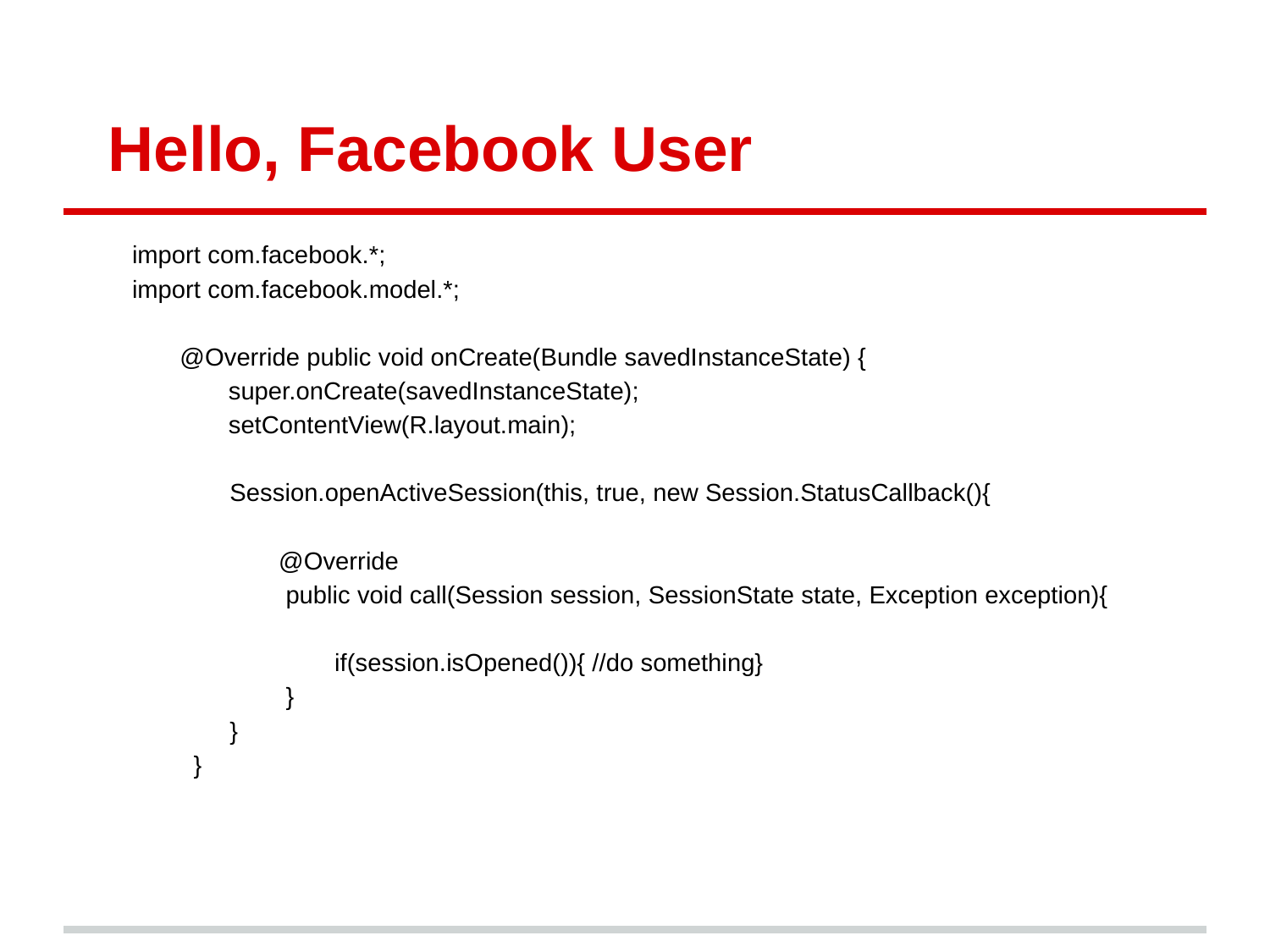

# Hello, Facebook User
        import com.facebook.*;
        import com.facebook.model.*;
        @Override public void onCreate(Bundle savedInstanceState) {
               super.onCreate(savedInstanceState);
               setContentView(R.layout.main);
                      Session.openActiveSession(this, true, new Session.StatusCallback(){

                             @Override
                              public void call(Session session, SessionState state, Exception exception){

                                     if(session.isOpened()){ //do something}
                              }
                      }
          }